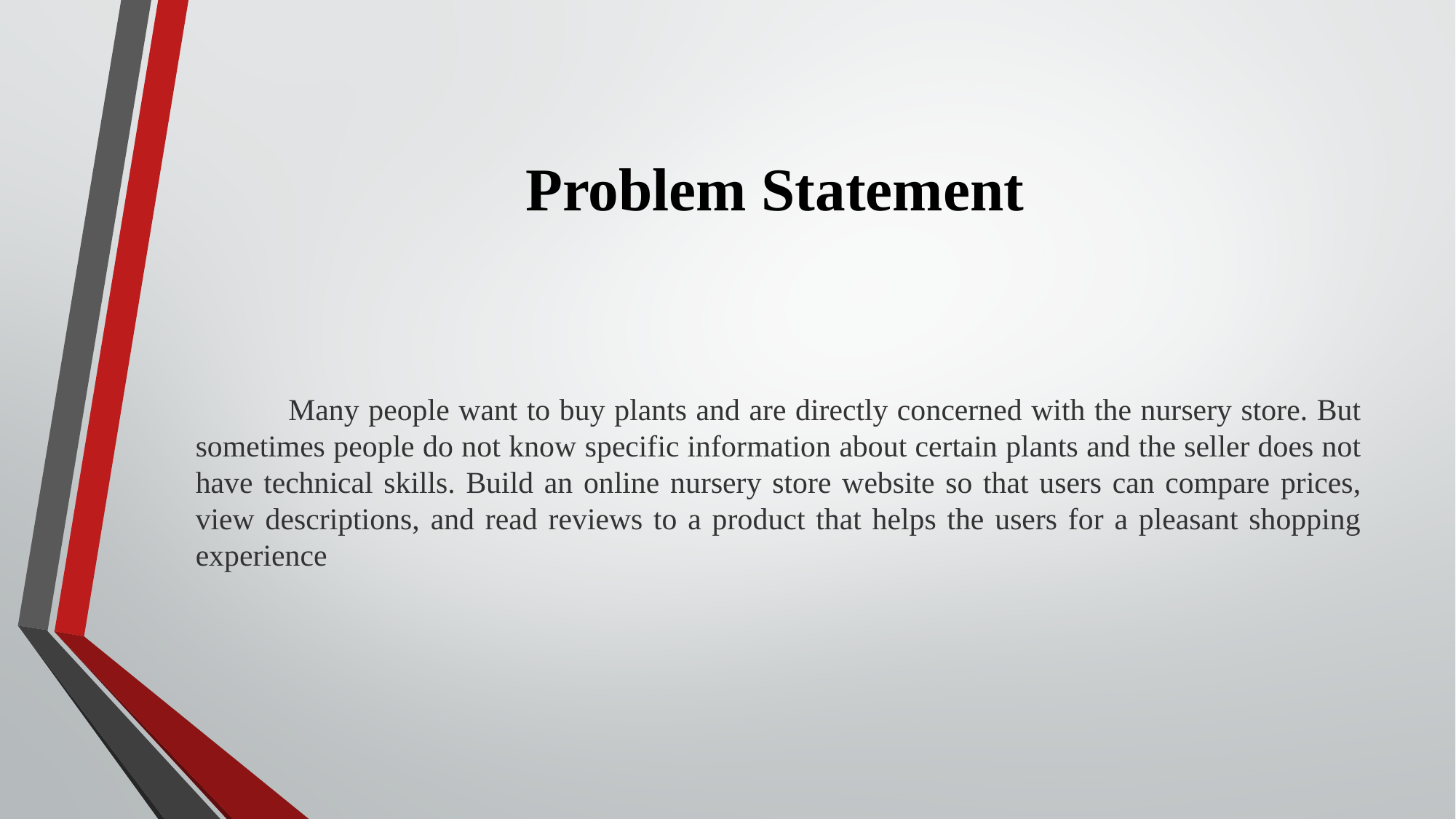

# Problem Statement
           Many people want to buy plants and are directly concerned with the nursery store. But sometimes people do not know specific information about certain plants and the seller does not have technical skills. Build an online nursery store website so that users can compare prices, view descriptions, and read reviews to a product that helps the users for a pleasant shopping experience